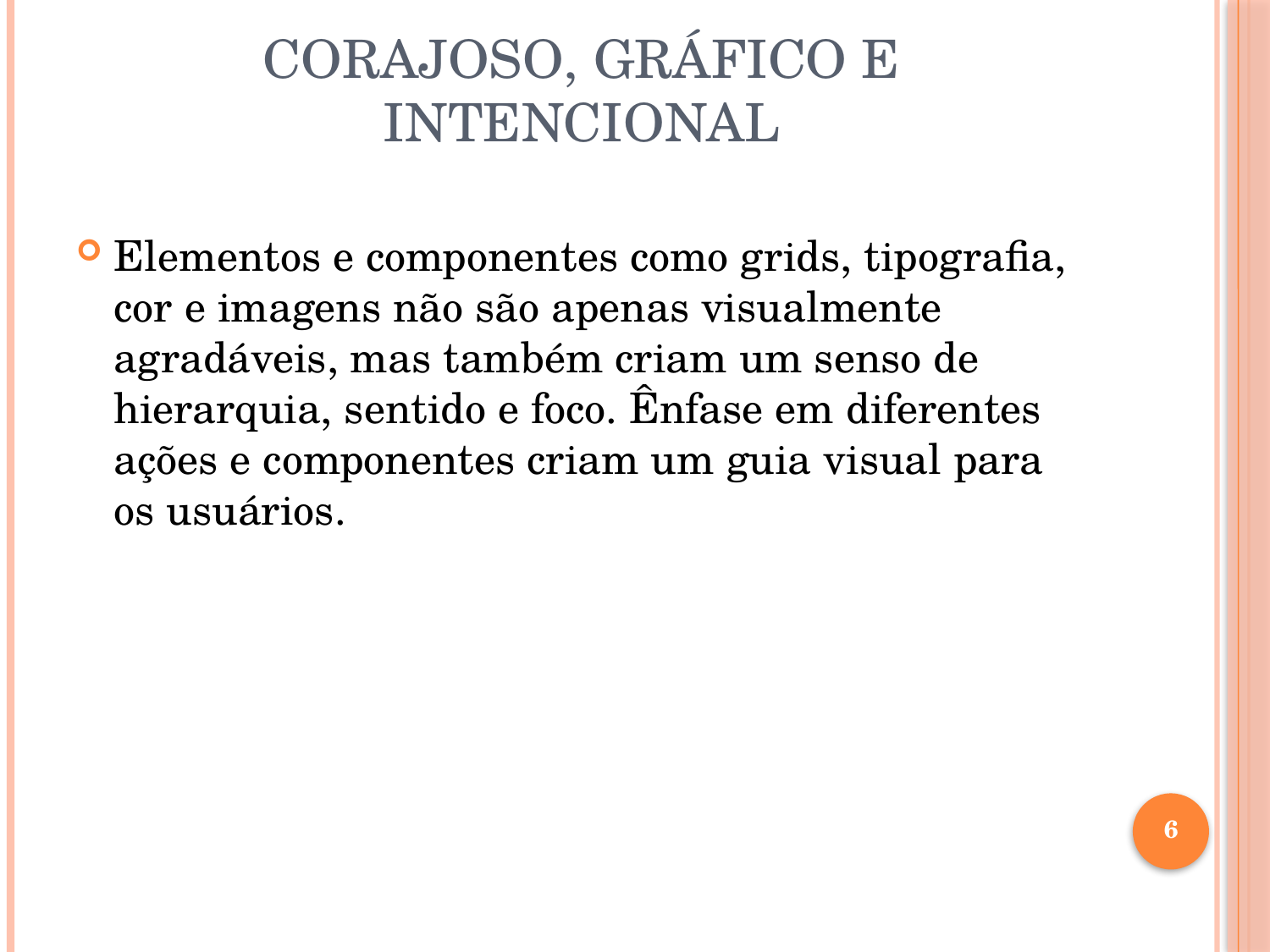

# CORAJOSO, GRÁFICO E INTENCIONAL
Elementos e componentes como grids, tipografia, cor e imagens não são apenas visualmente agradáveis, mas também criam um senso de hierarquia, sentido e foco. Ênfase em diferentes ações e componentes criam um guia visual para os usuários.
6